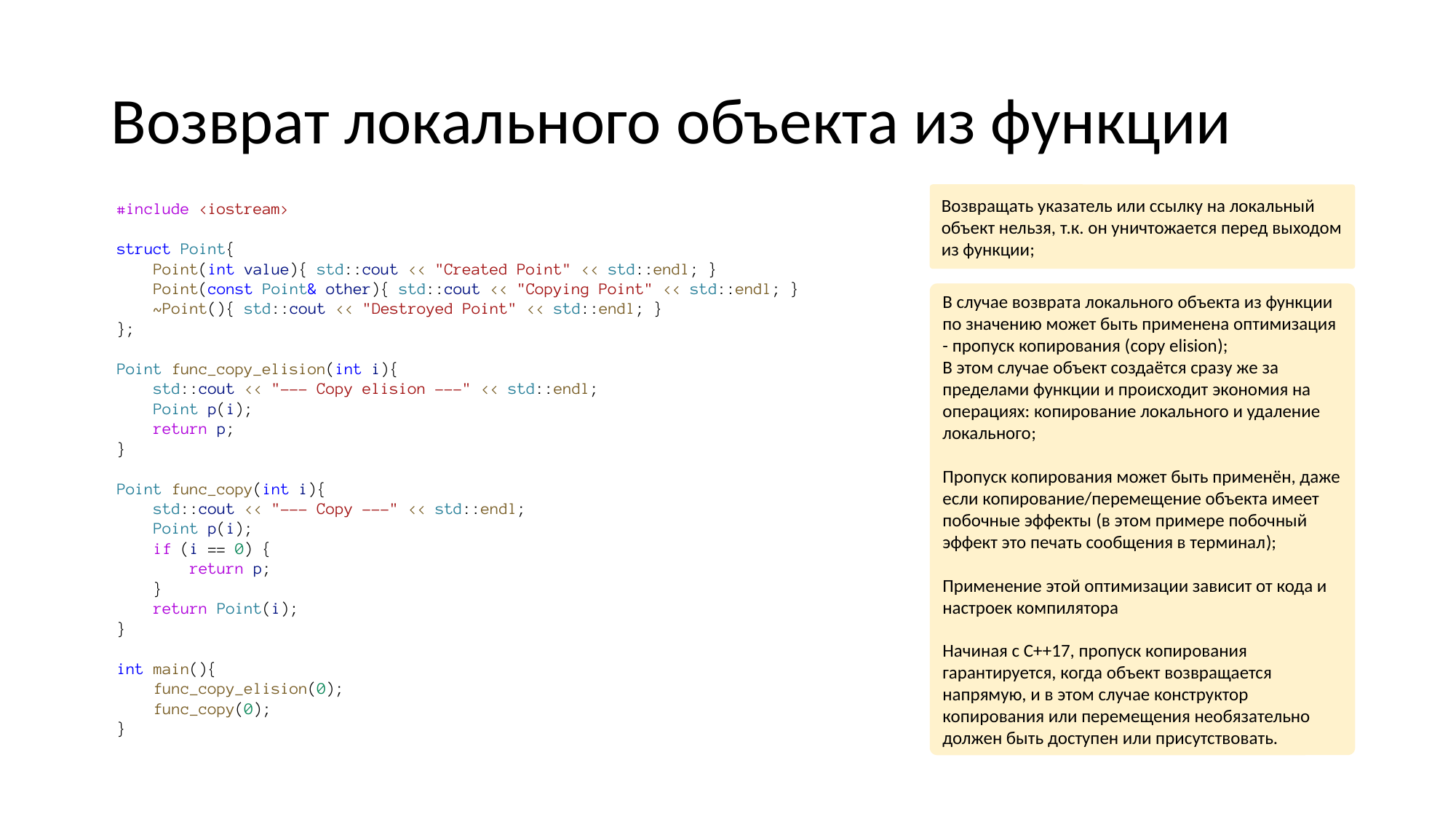

# Возврат локального объекта из функции
Возвращать указатель или ссылку на локальный объект нельзя, т.к. он уничтожается перед выходом из функции;
#include <iostream>
struct Point{
    Point(int value){ std::cout << "Created Point" << std::endl; }
    Point(const Point& other){ std::cout << "Copying Point" << std::endl; }
    ~Point(){ std::cout << "Destroyed Point" << std::endl; }
};
Point func_copy_elision(int i){
    std::cout << "--- Copy elision ---" << std::endl;
    Point p(i);
    return p;
}
Point func_copy(int i){
    std::cout << "--- Copy ---" << std::endl;
    Point p(i);
    if (i == 0) {
        return p;
    }
    return Point(i);
}
int main(){
    func_copy_elision(0);
    func_copy(0);
}

В случае возврата локального объекта из функции по значению может быть применена оптимизация - пропуск копирования (copy elision);
В этом случае объект создаётся сразу же за пределами функции и происходит экономия на операциях: копирование локального и удаление локального;

Пропуск копирования может быть применён, даже если копирование/перемещение объекта имеет побочные эффекты (в этом примере побочный эффект это печать сообщения в терминал);

Применение этой оптимизации зависит от кода и настроек компилятора

Начиная с C++17, пропуск копирования гарантируется, когда объект возвращается напрямую, и в этом случае конструктор копирования или перемещения необязательно должен быть доступен или присутствовать.